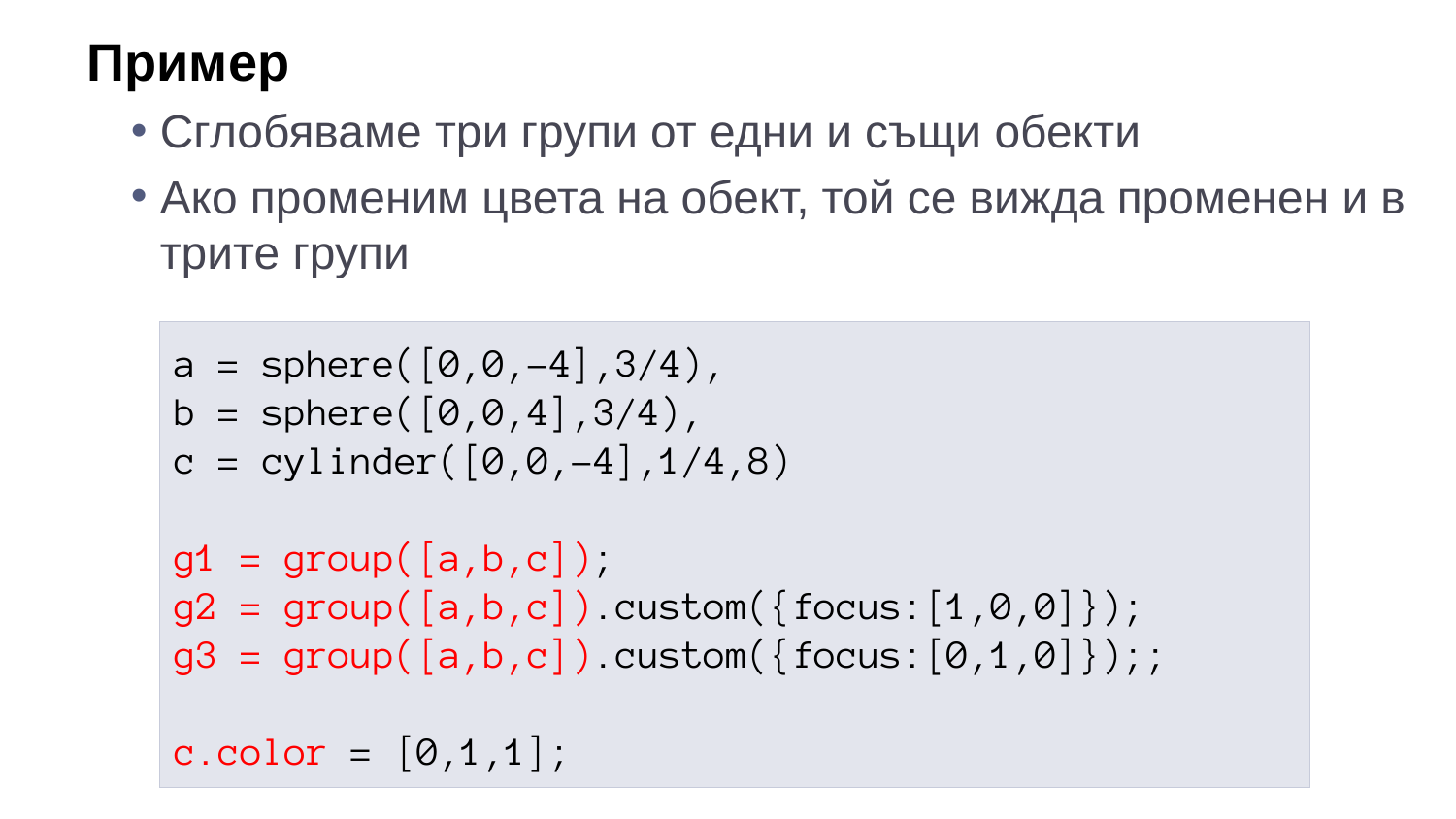

Пример
Сглобяваме три групи от едни и същи обекти
Ако променим цвета на обект, той се вижда променен и в трите групи
a = sphere([0,0,-4],3/4),
b = sphere([0,0,4],3/4),
c = cylinder([0,0,-4],1/4,8)

g1 = group([a,b,c]);
g2 = group([a,b,c]).custom({focus:[1,0,0]});
g3 = group([a,b,c]).custom({focus:[0,1,0]});;

c.color = [0,1,1];